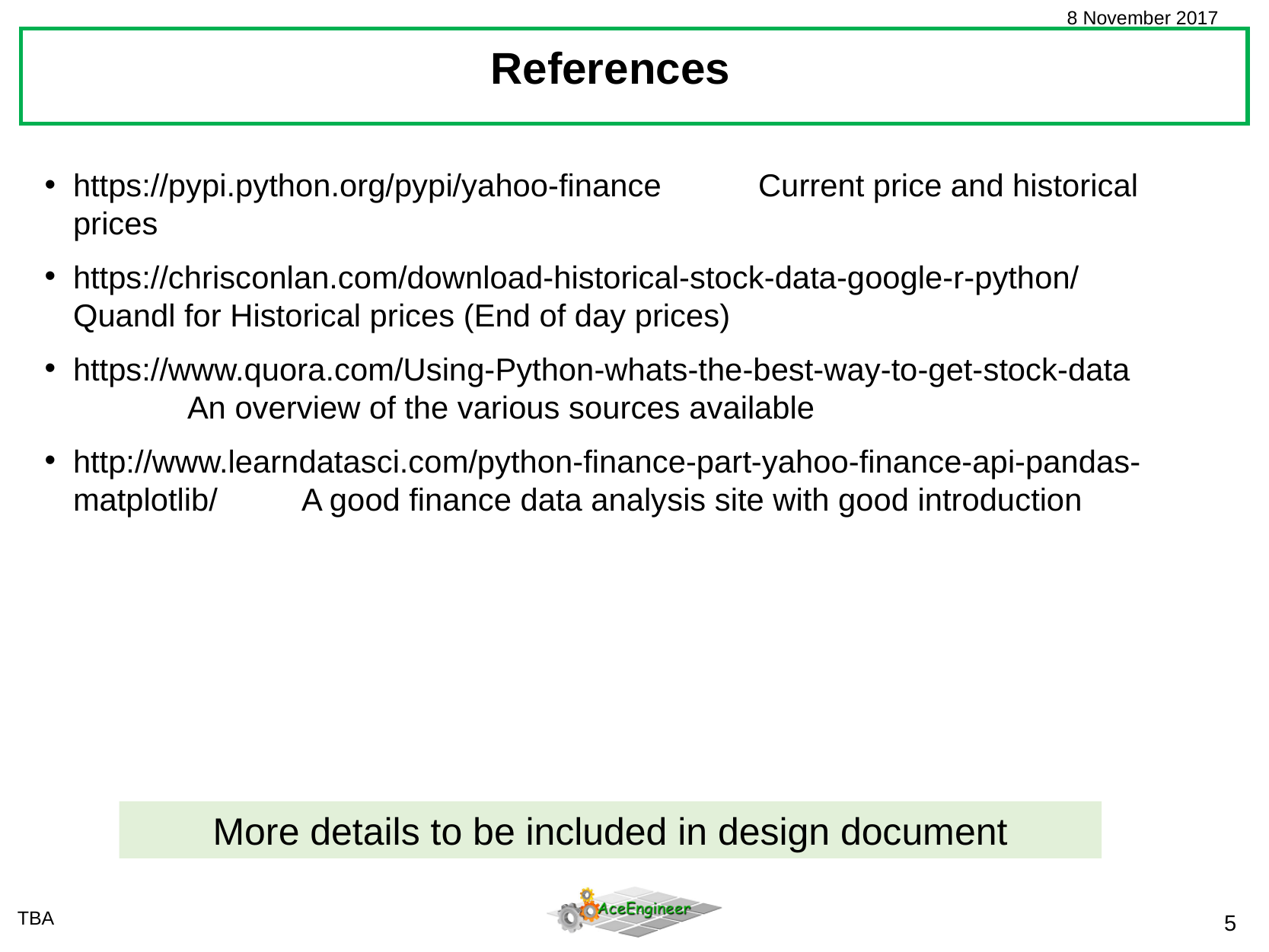

References
https://pypi.python.org/pypi/yahoo-finance	Current price and historical prices
https://chrisconlan.com/download-historical-stock-data-google-r-python/	Quandl for Historical prices (End of day prices)
https://www.quora.com/Using-Python-whats-the-best-way-to-get-stock-data	An overview of the various sources available
http://www.learndatasci.com/python-finance-part-yahoo-finance-api-pandas-matplotlib/	A good finance data analysis site with good introduction

More details to be included in design document